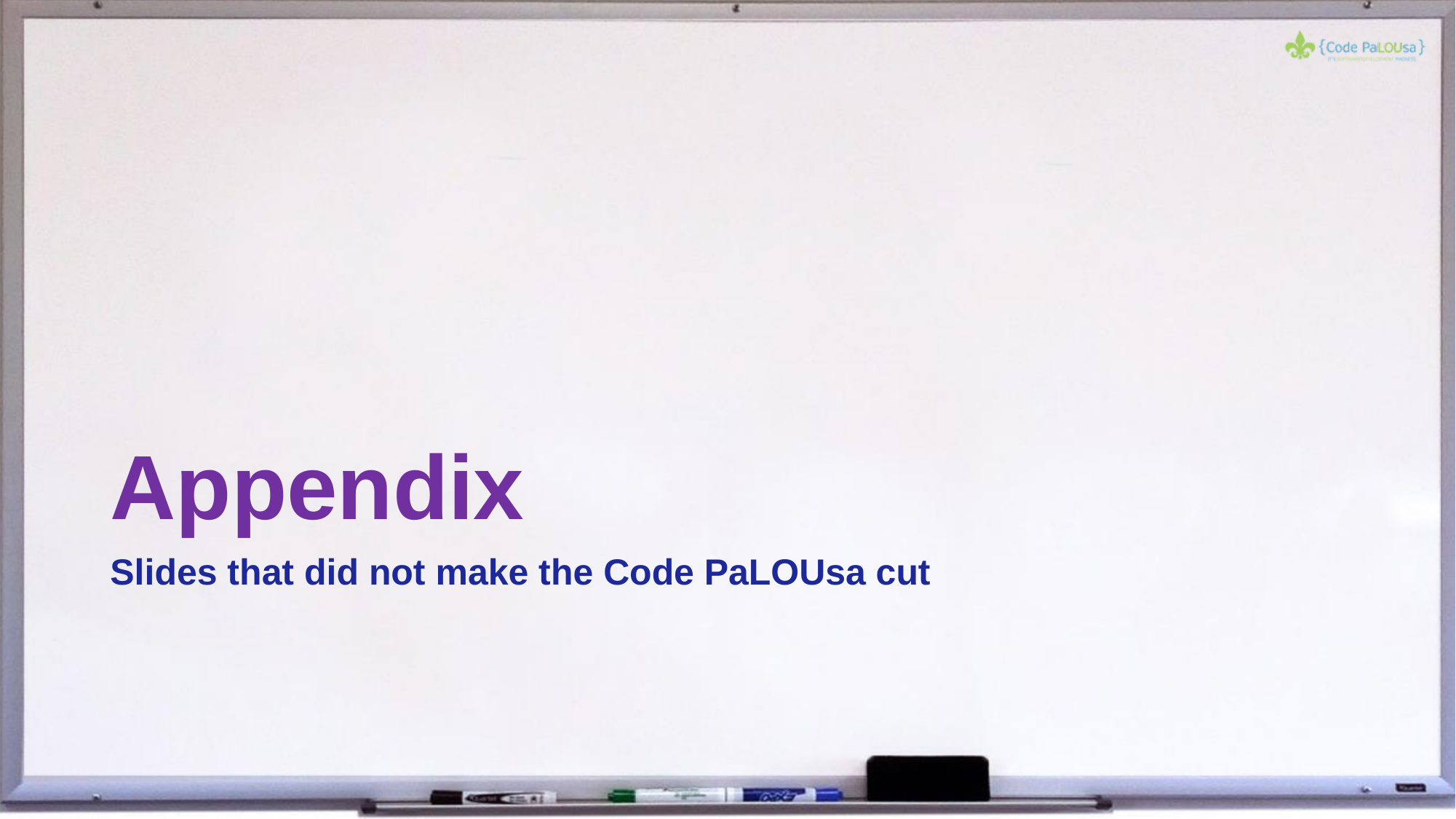

# Appendix
Slides that did not make the Code PaLOUsa cut